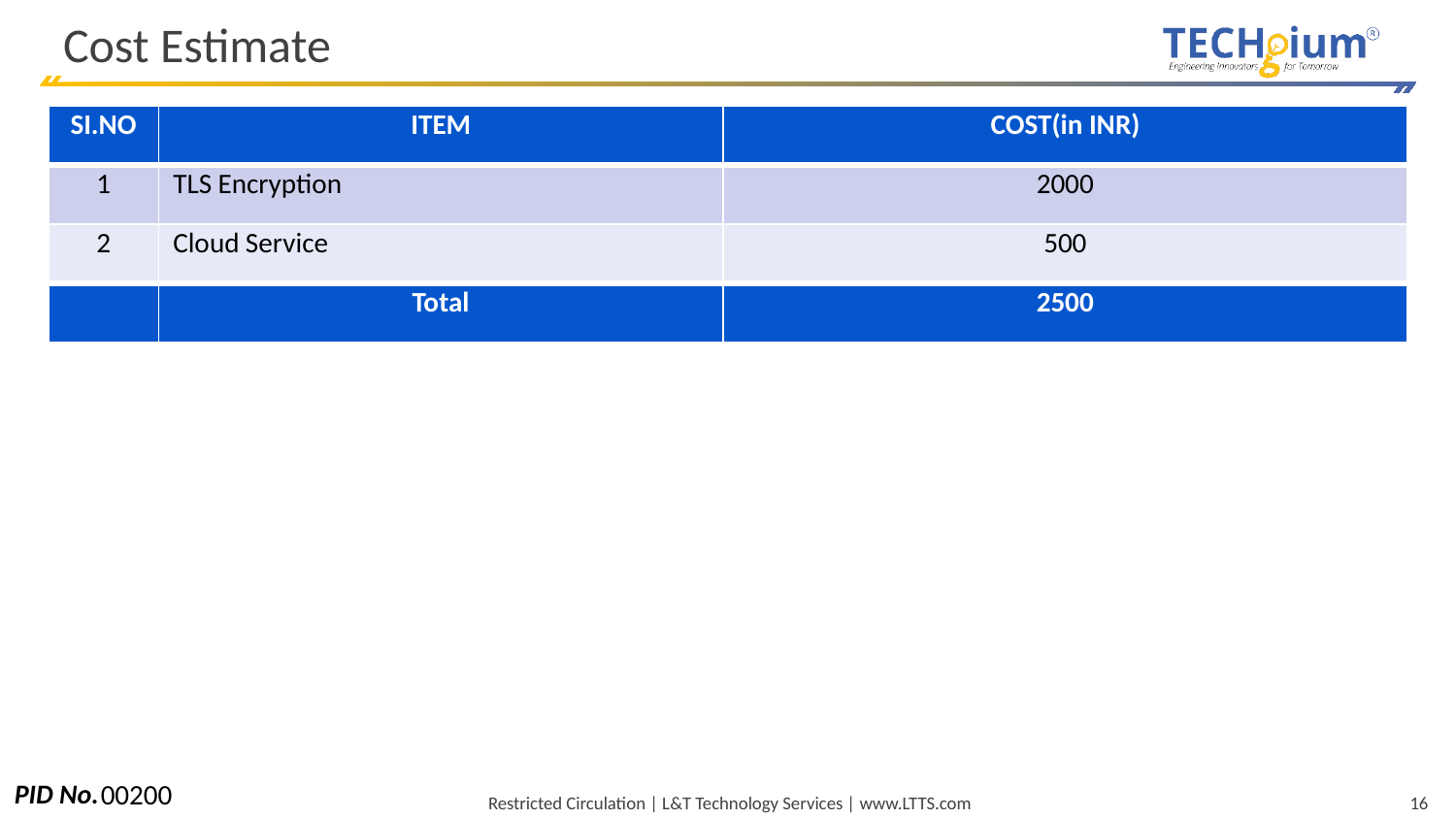

# Cost Estimate
| SI.NO | ITEM | COST(in INR) |
| --- | --- | --- |
| 1 | TLS Encryption | 2000 |
| 2 | Cloud Service | 500 |
|  | Total | 2500 |
00200